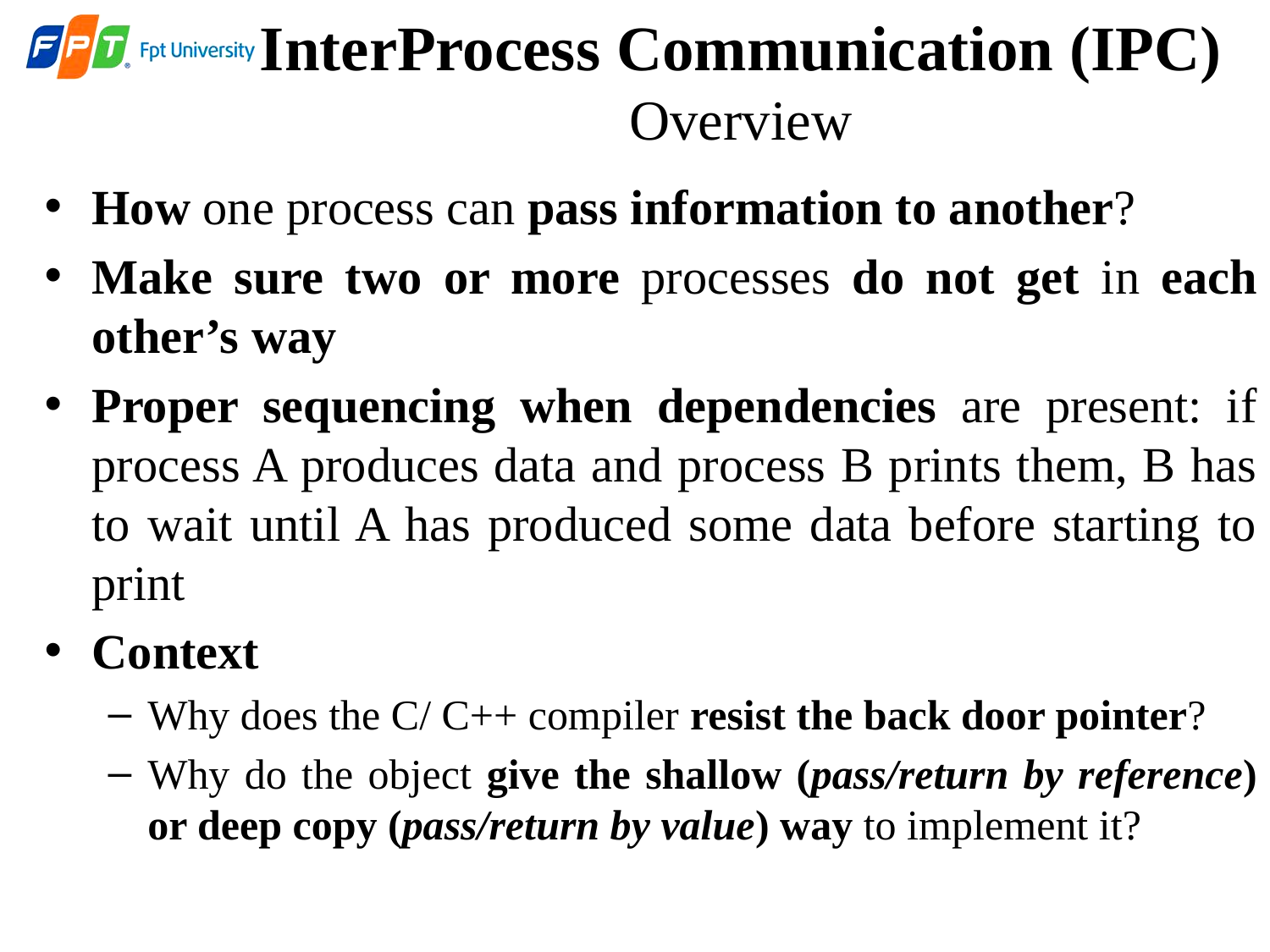

# InterProcess Communication (IPC) Overview
How one process can pass information to another?
Make sure two or more processes do not get in each other’s way
Proper sequencing when dependencies are present: if process A produces data and process B prints them, B has to wait until A has produced some data before starting to print
Context
Why does the C/ C++ compiler resist the back door pointer?
Why do the object give the shallow (pass/return by reference) or deep copy (pass/return by value) way to implement it?